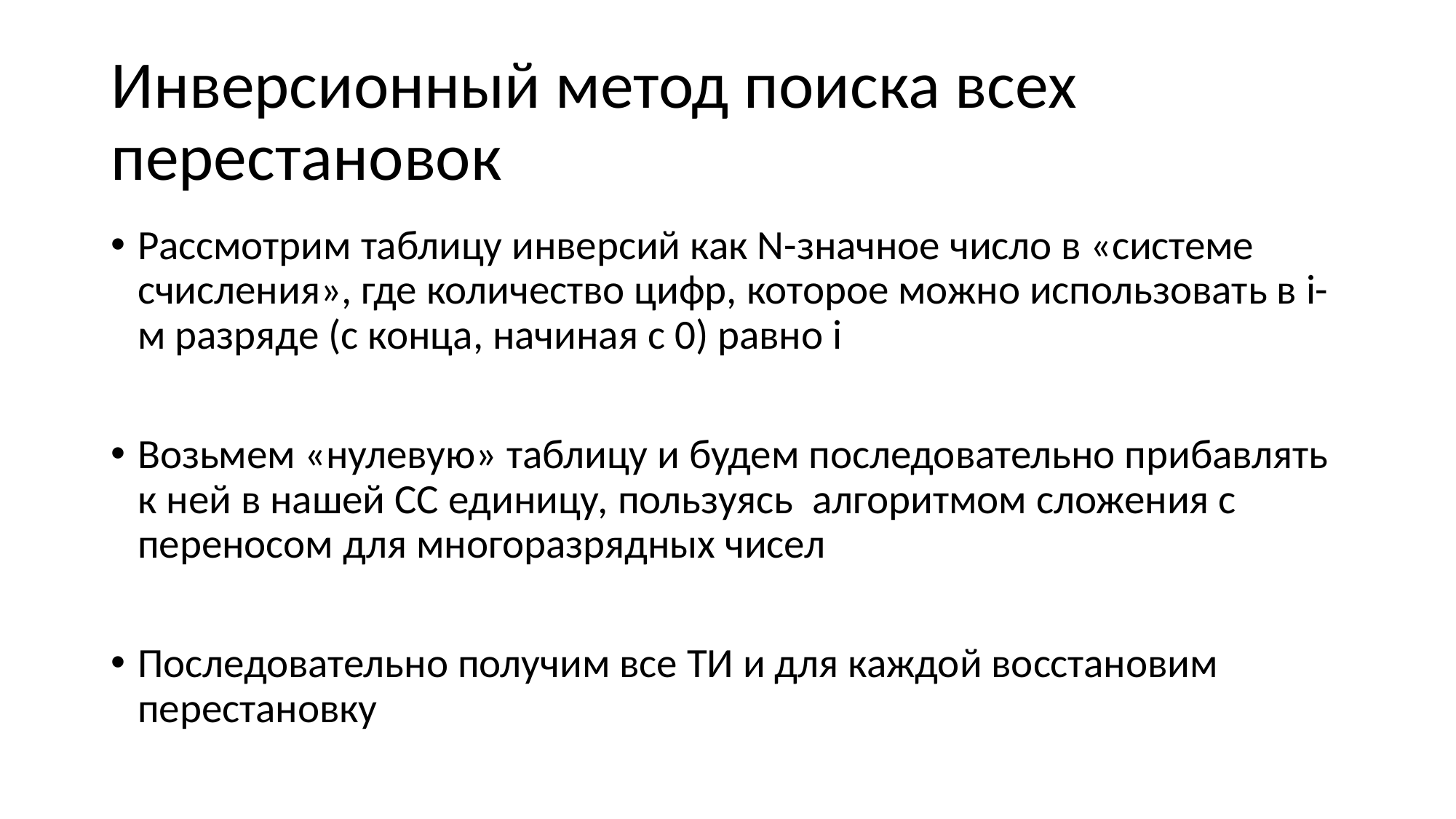

# Инверсионный метод поиска всех перестановок
Рассмотрим таблицу инверсий как N-значное число в «системе счисления», где количество цифр, которое можно использовать в i-м разряде (с конца, начиная с 0) равно i

Возьмем «нулевую» таблицу и будем последовательно прибавлять к ней в нашей СС единицу, пользуясь  алгоритмом сложения с переносом для многоразрядных чисел

Последовательно получим все ТИ и для каждой восстановим перестановку